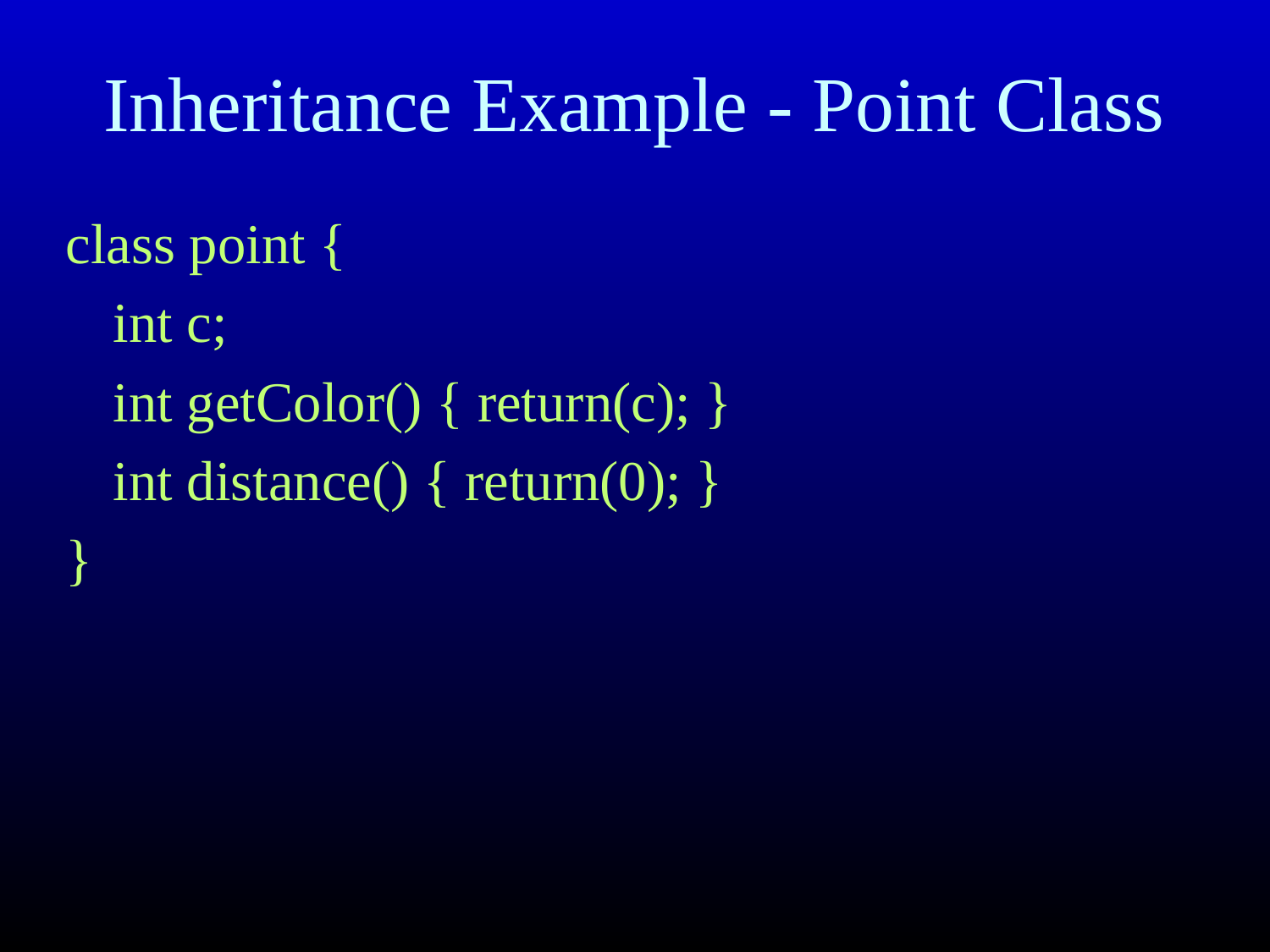

# Inheritance Example - Point Class
class point {
	int c;
	int getColor() { return(c); }
	int distance() { return(0); }
}